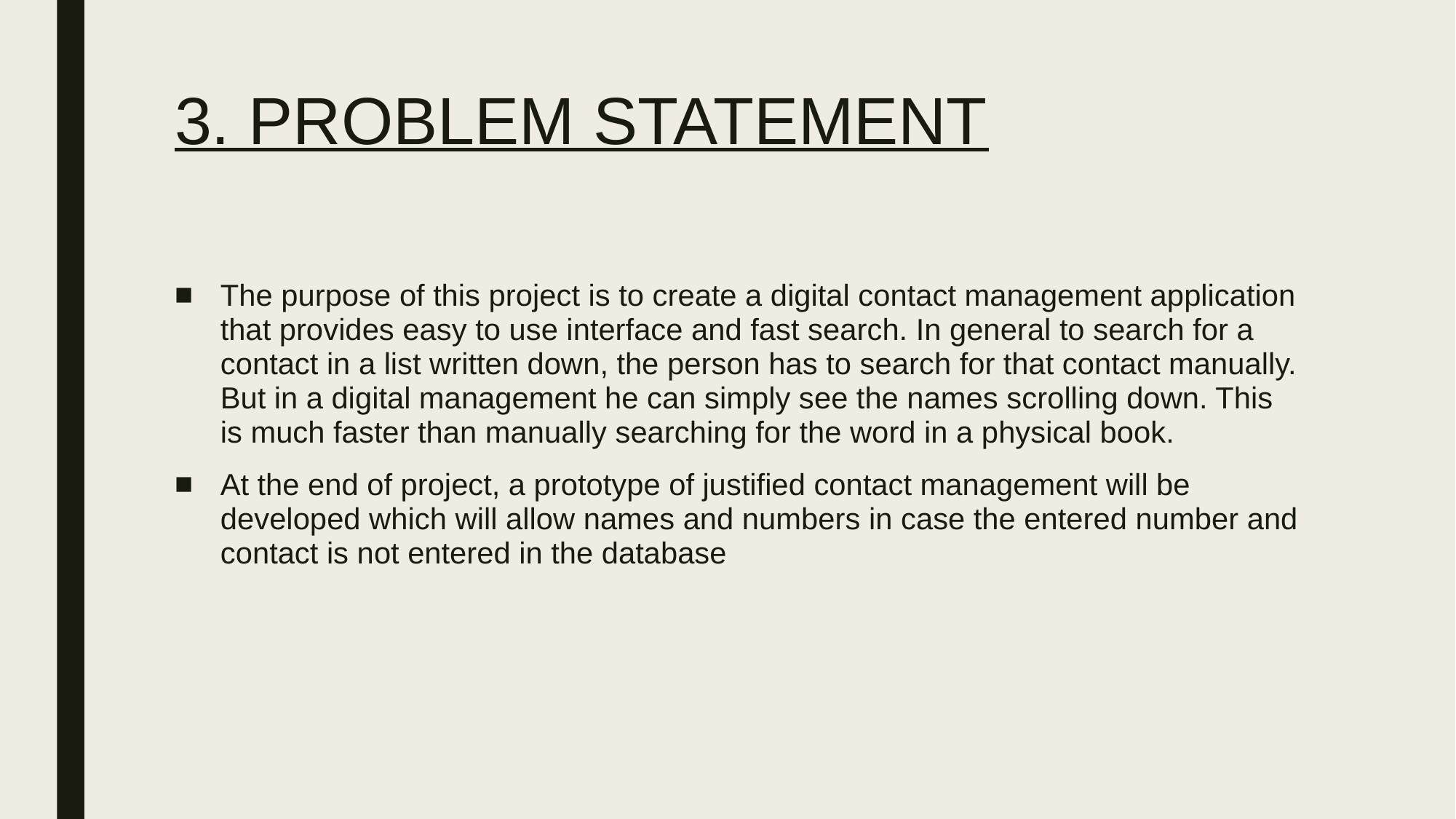

# 3. PROBLEM STATEMENT
The purpose of this project is to create a digital contact management application that provides easy to use interface and fast search. In general to search for a contact in a list written down, the person has to search for that contact manually. But in a digital management he can simply see the names scrolling down. This is much faster than manually searching for the word in a physical book.
At the end of project, a prototype of justified contact management will be developed which will allow names and numbers in case the entered number and contact is not entered in the database
4